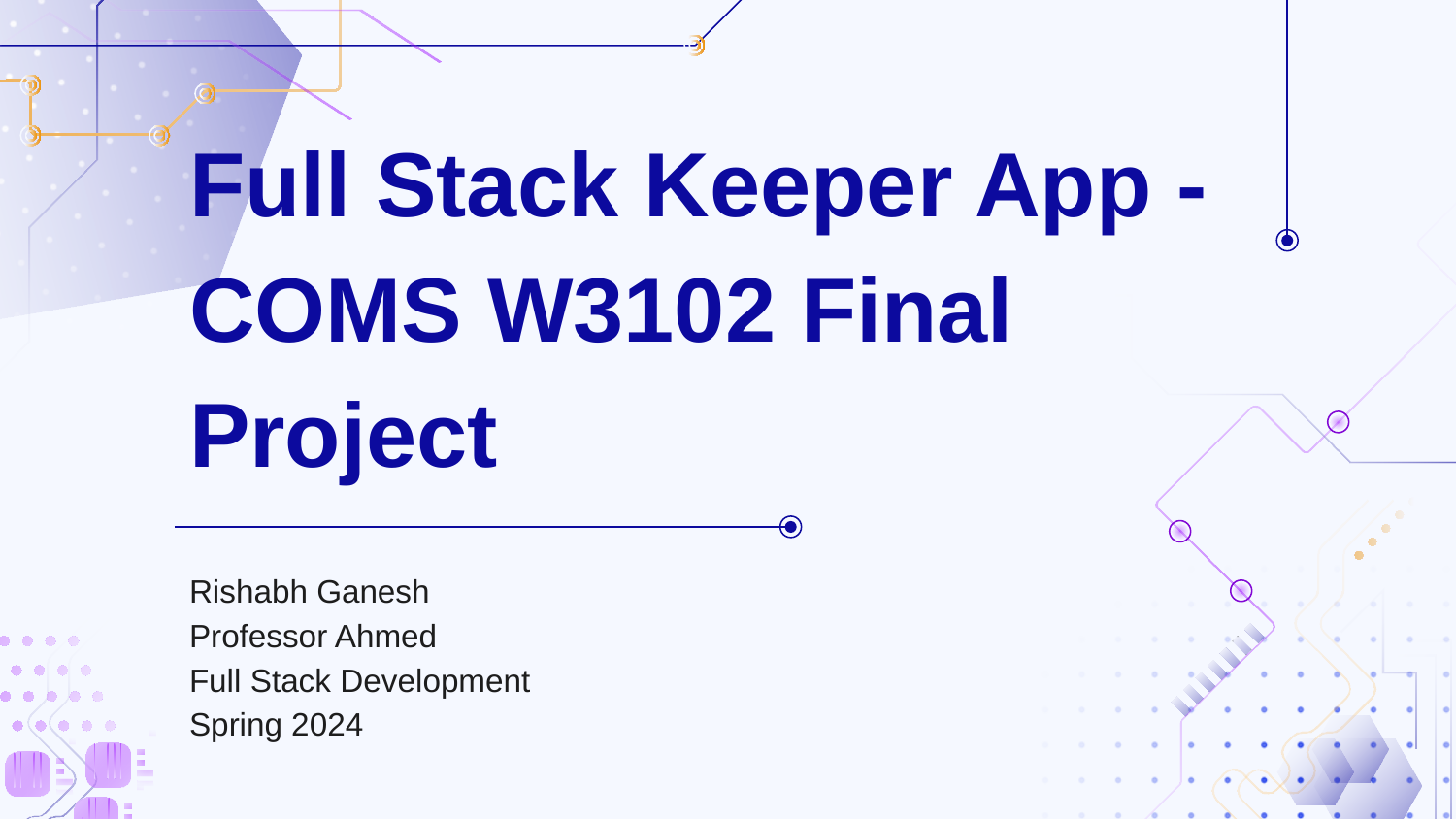

# Full Stack Keeper App - COMS W3102 Final Project

Rishabh Ganesh
Professor Ahmed
Full Stack Development
Spring 2024